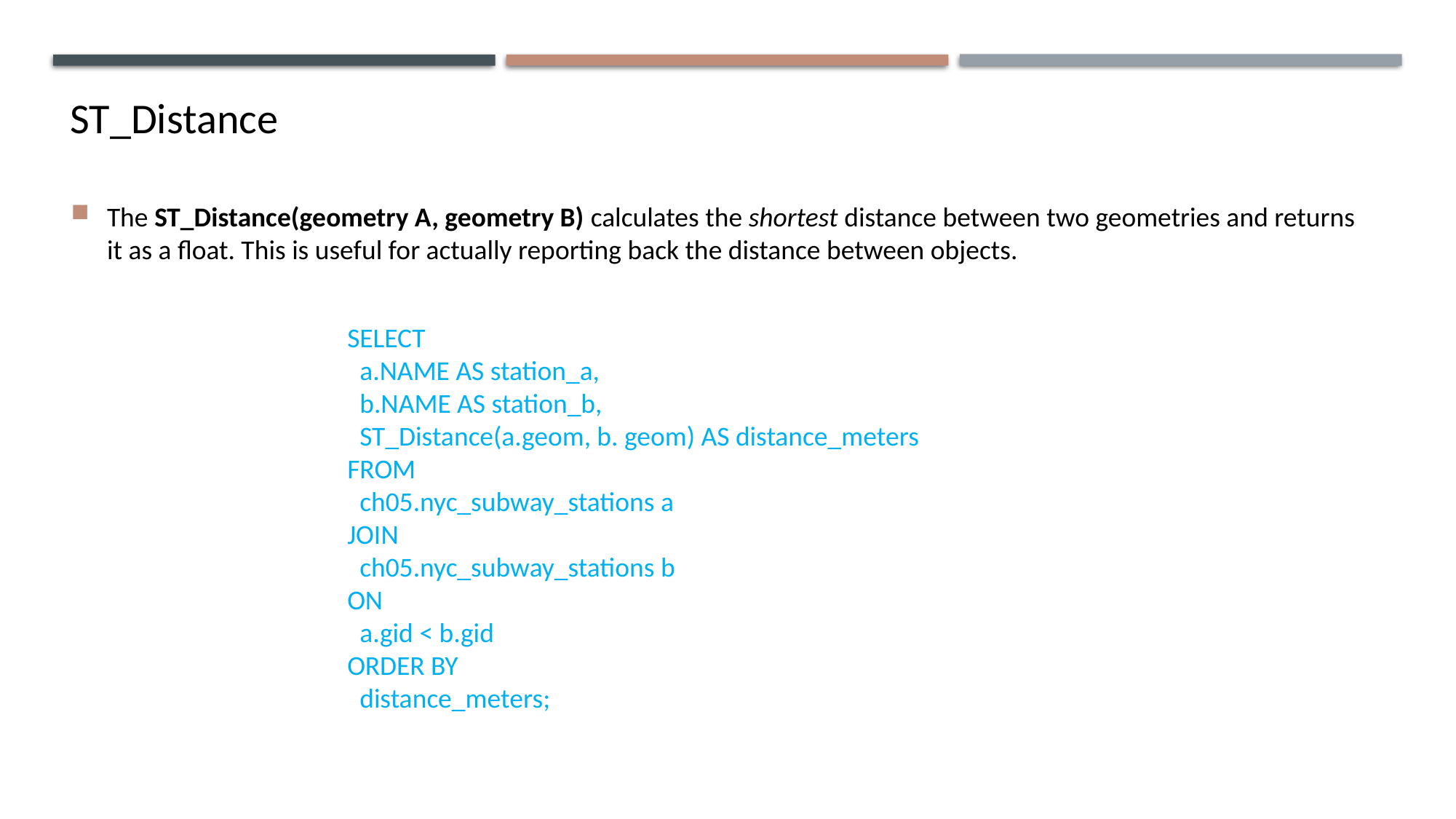

ST_Distance
The ST_Distance(geometry A, geometry B) calculates the shortest distance between two geometries and returns it as a float. This is useful for actually reporting back the distance between objects.
SELECT
  a.NAME AS station_a,
  b.NAME AS station_b,
  ST_Distance(a.geom, b. geom) AS distance_meters
FROM
  ch05.nyc_subway_stations a
JOIN
  ch05.nyc_subway_stations b
ON
  a.gid < b.gid
ORDER BY
  distance_meters;